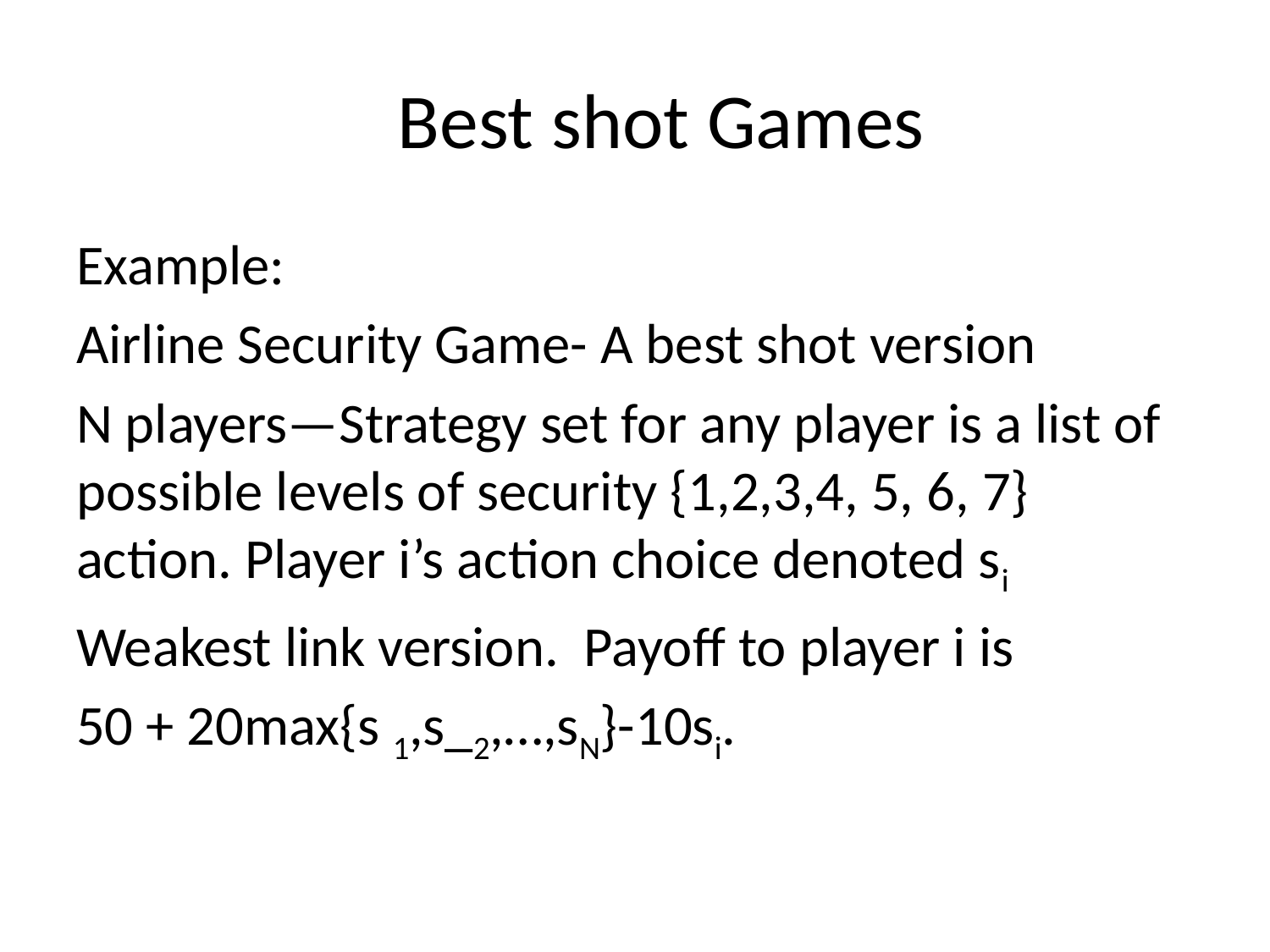

# Best shot Games
Example:
Airline Security Game- A best shot version
N players—Strategy set for any player is a list of possible levels of security {1,2,3,4, 5, 6, 7}  action. Player i’s action choice denoted si
Weakest link version.  Payoff to player i is
50 + 20max{s 1,s_2,…,sN}-10si.